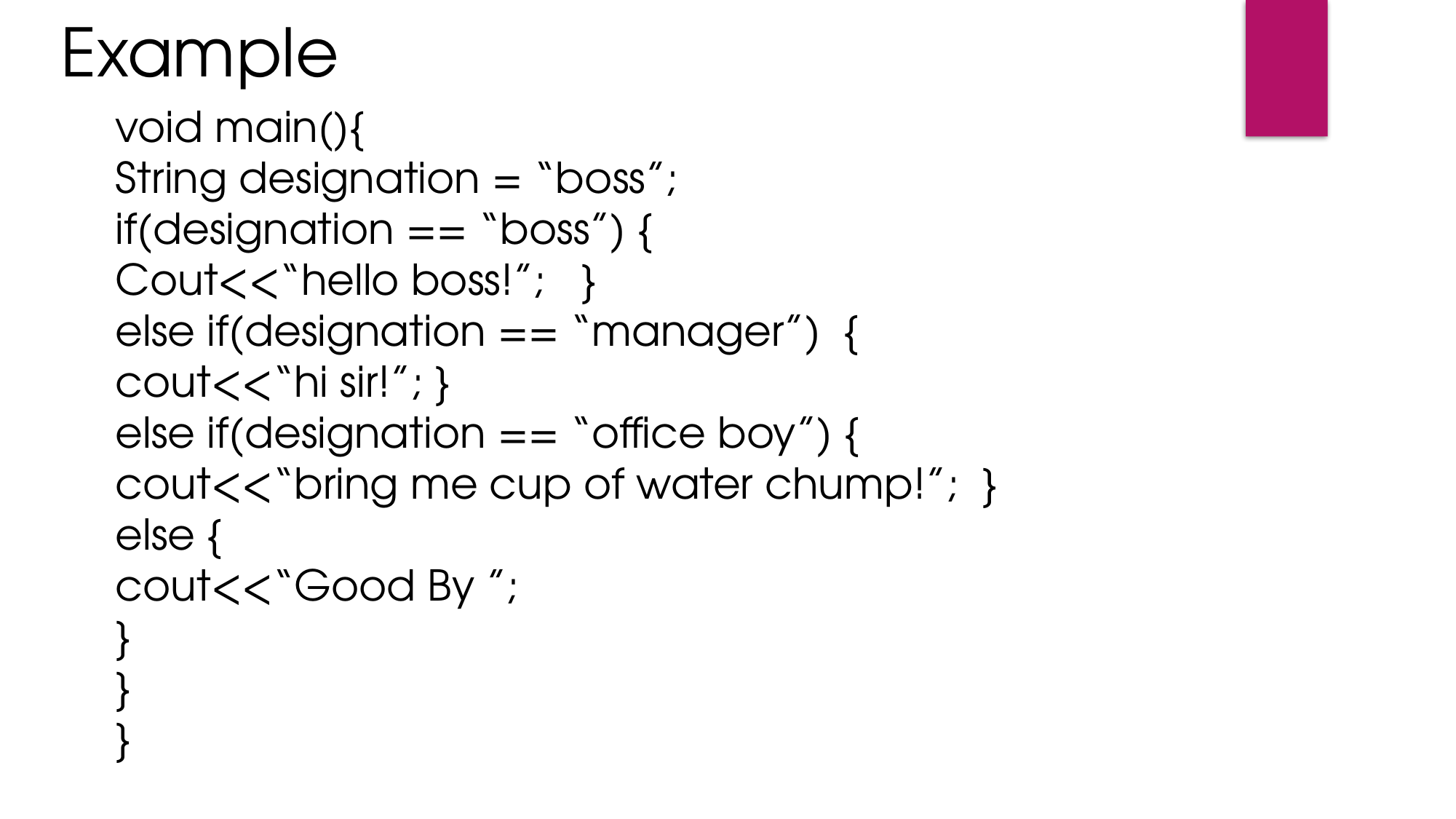

Example
void main(){
String designation = “boss”;
if(designation == “boss”) {
Cout<<“hello boss!”;   }
else if(designation == “manager”)  {
cout<<“hi sir!”; }
else if(designation == “office boy”) {
cout<<“bring me cup of water chump!”;  }
else {
cout<<“Good By ”;
}
}
}